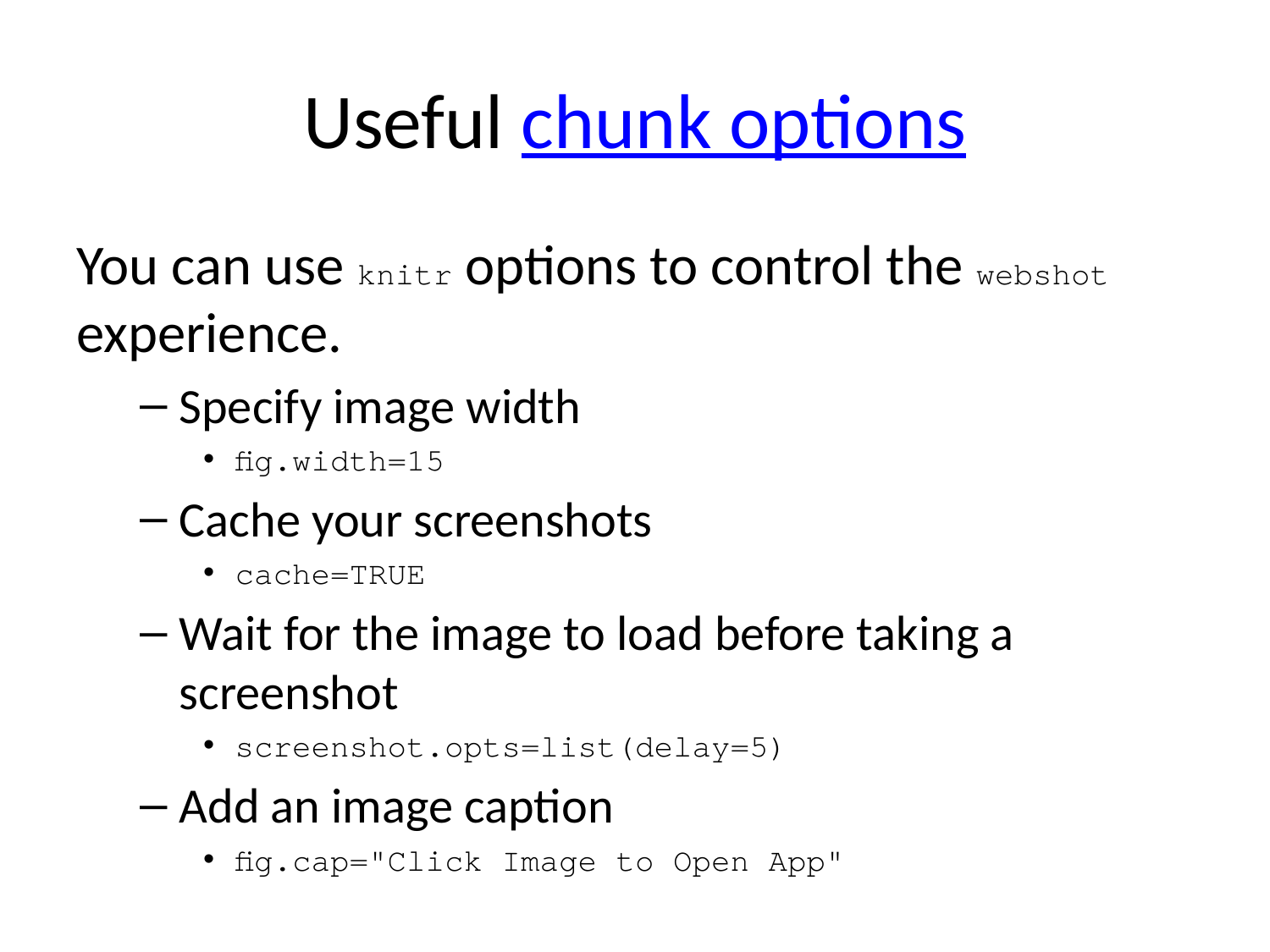

# Useful chunk options
You can use knitr options to control the webshot experience.
Specify image width
fig.width=15
Cache your screenshots
cache=TRUE
Wait for the image to load before taking a screenshot
screenshot.opts=list(delay=5)
Add an image caption
fig.cap="Click Image to Open App"